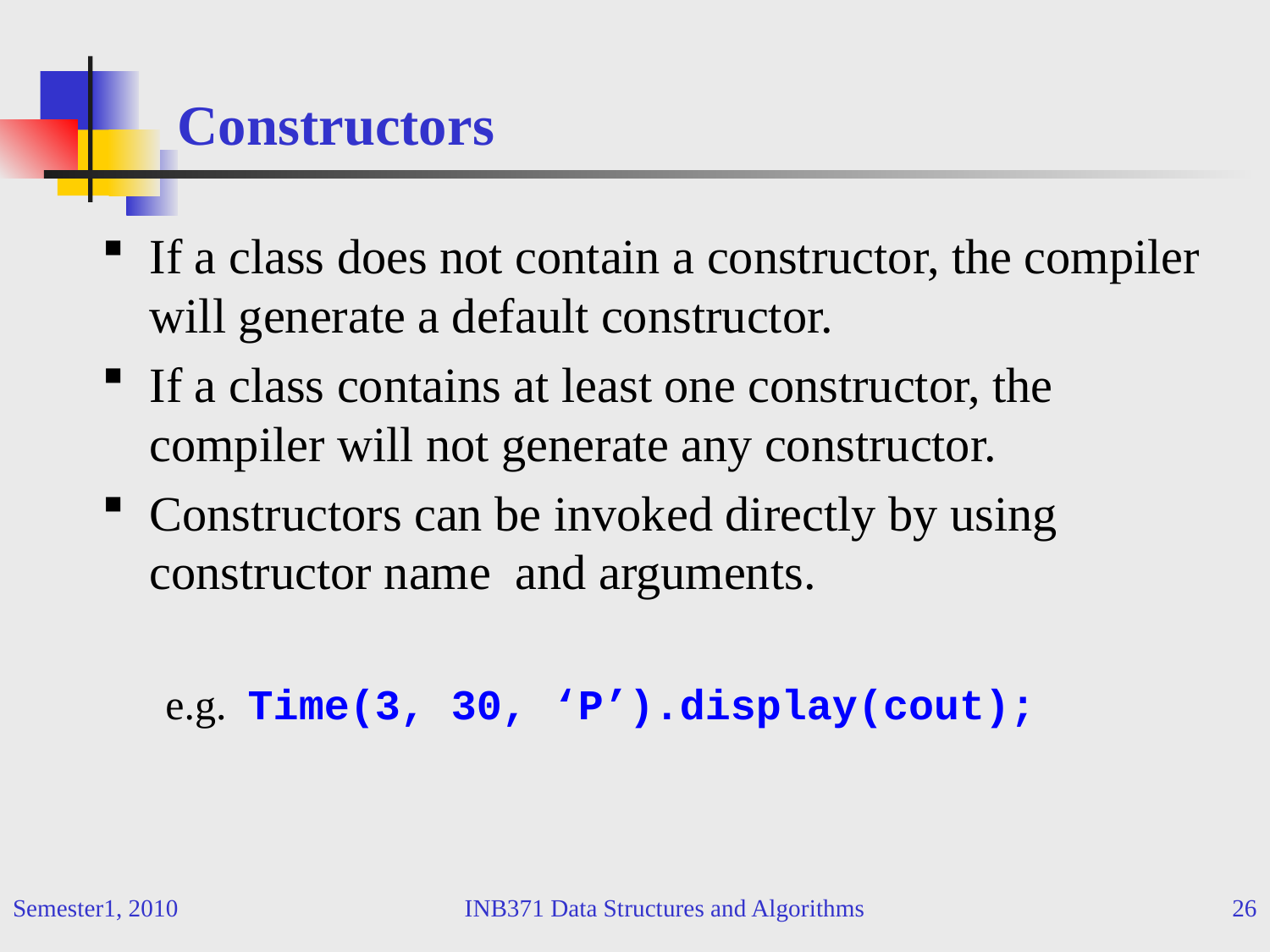

# Constructors
If a class does not contain a constructor, the compiler will generate a default constructor.
If a class contains at least one constructor, the compiler will not generate any constructor.
Constructors can be invoked directly by using constructor name  and arguments.

e.g.  Time(3, 30, ‘P’).display(cout);
Semester1, 2010
INB371 Data Structures and Algorithms

26